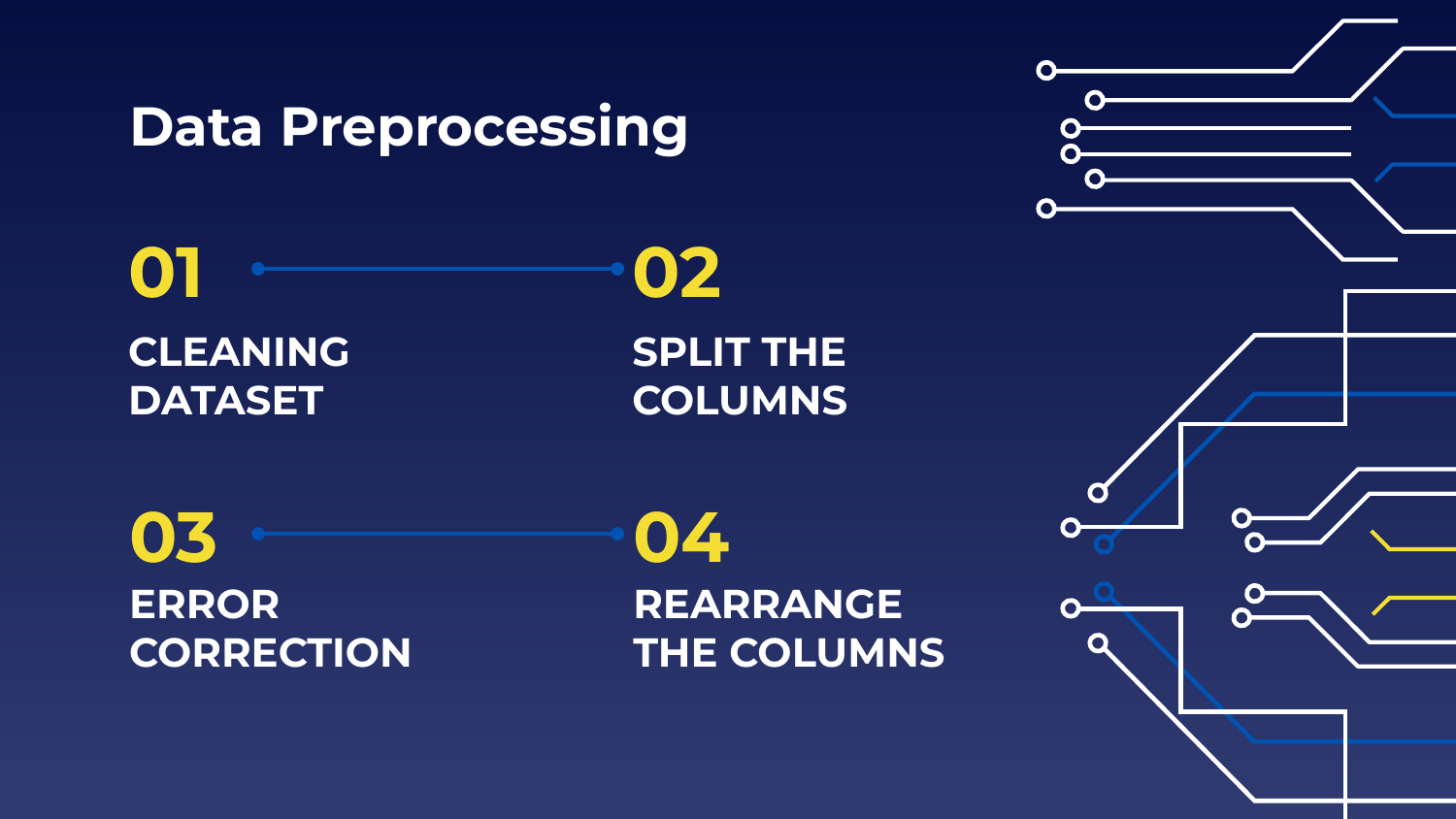

Data Preprocessing
01
02

# CLEANING DATASET
SPLIT THE COLUMNS
03
04
ERROR CORRECTION
REARRANGE THE COLUMNS